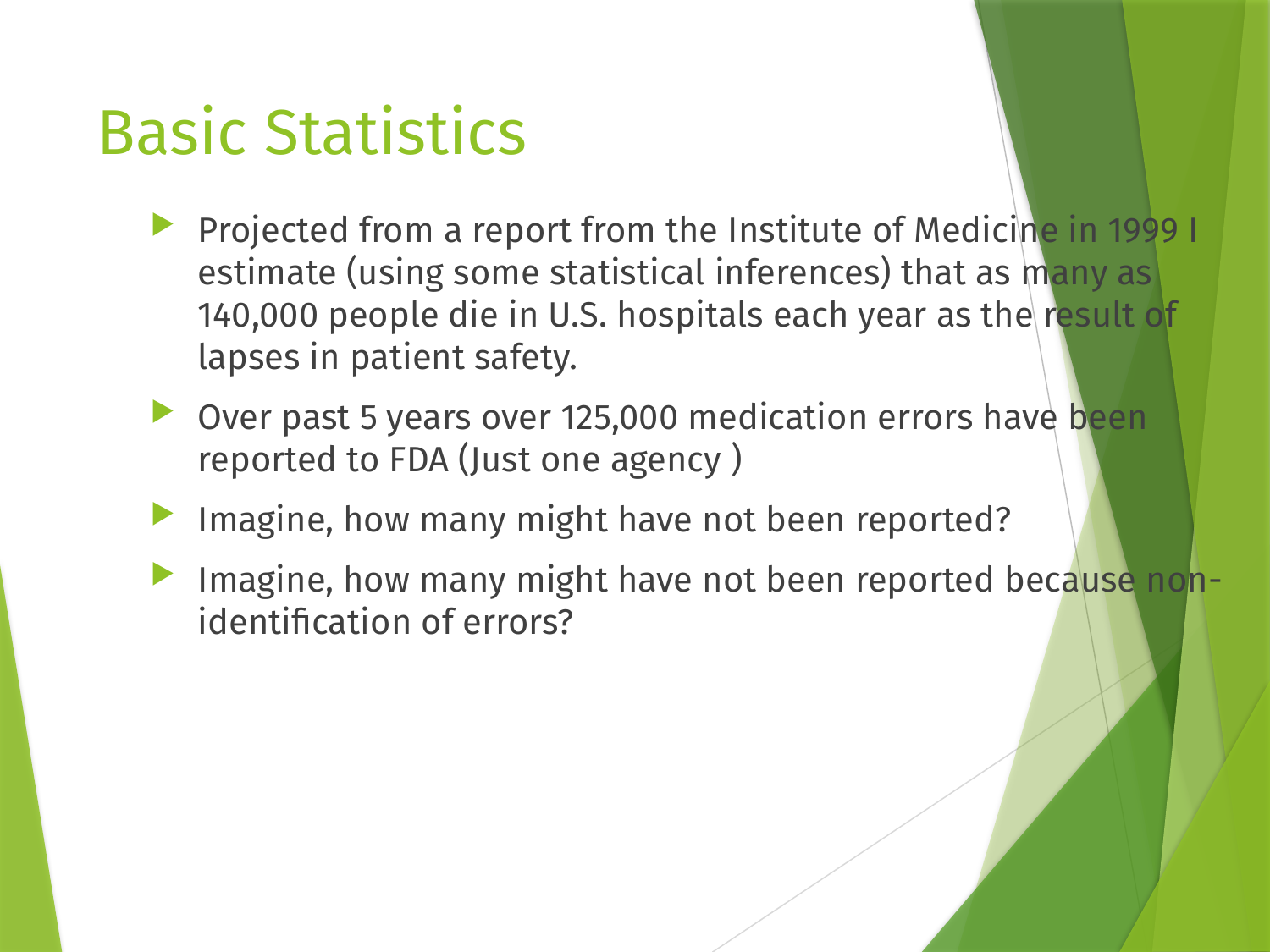

# Basic Statistics
Projected from a report from the Institute of Medicine in 1999 I estimate (using some statistical inferences) that as many as 140,000 people die in U.S. hospitals each year as the result of lapses in patient safety.
Over past 5 years over 125,000 medication errors have been reported to FDA (Just one agency )
Imagine, how many might have not been reported?
Imagine, how many might have not been reported because non-identification of errors?